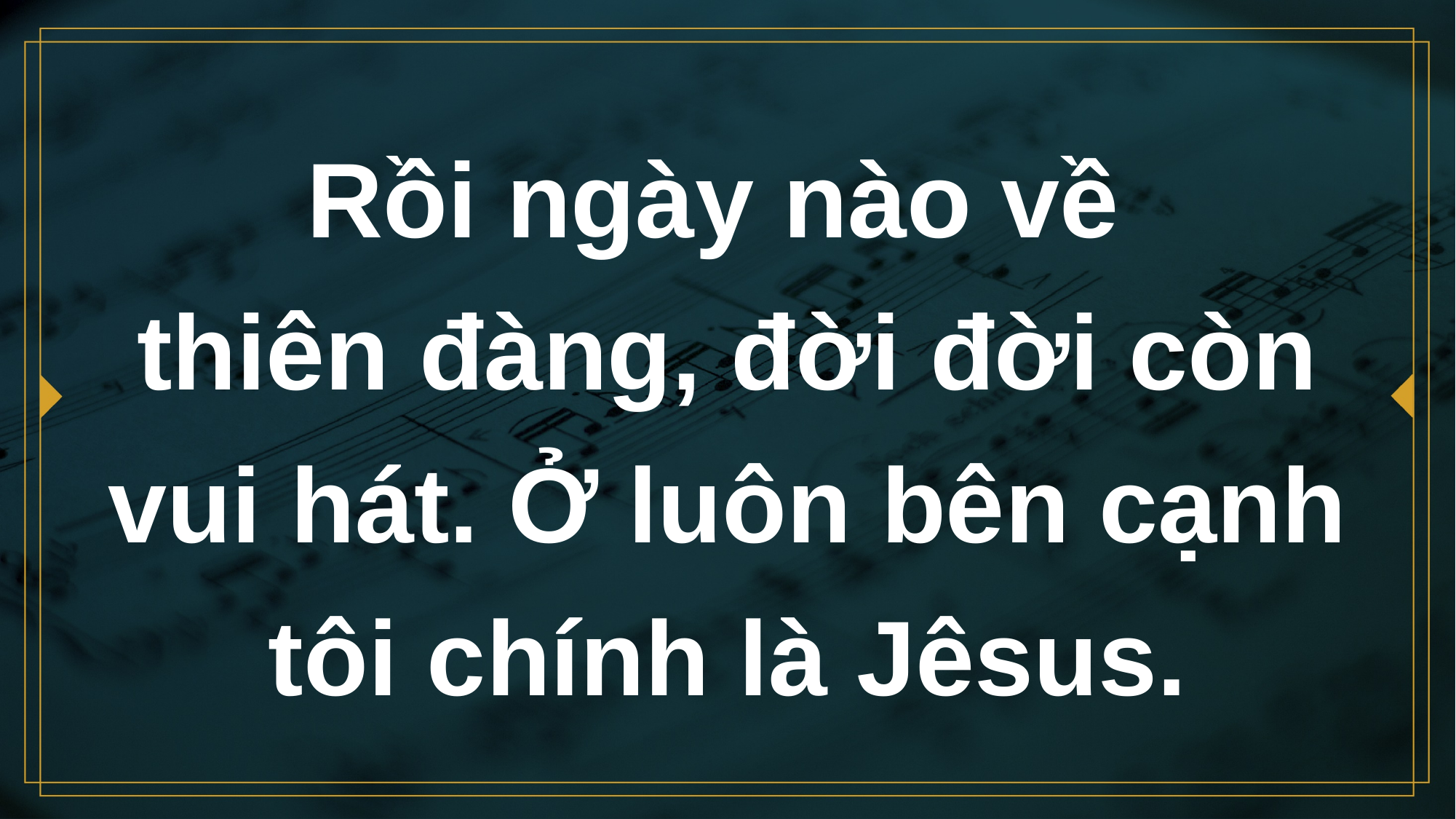

# Rồi ngày nào về thiên đàng, đời đời còn vui hát. Ở luôn bên cạnh tôi chính là Jêsus.